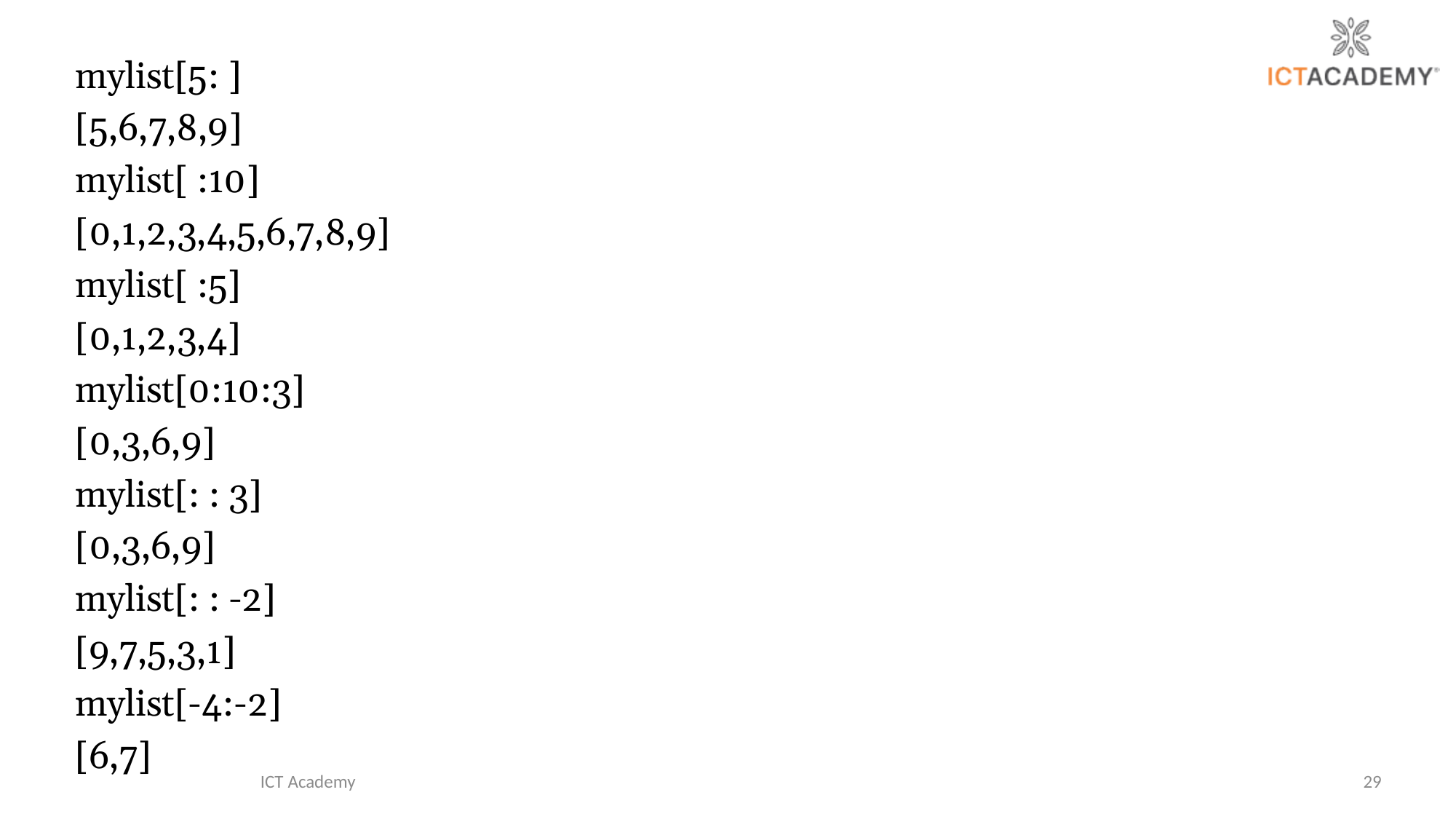

mylist[5: ]
[5,6,7,8,9]
mylist[ :10]
[0,1,2,3,4,5,6,7,8,9]
mylist[ :5]
[0,1,2,3,4]
mylist[0:10:3]
[0,3,6,9]
mylist[: : 3]
[0,3,6,9]
mylist[: : -2]
[9,7,5,3,1]
mylist[-4:-2]
[6,7]

ICT Academy
29